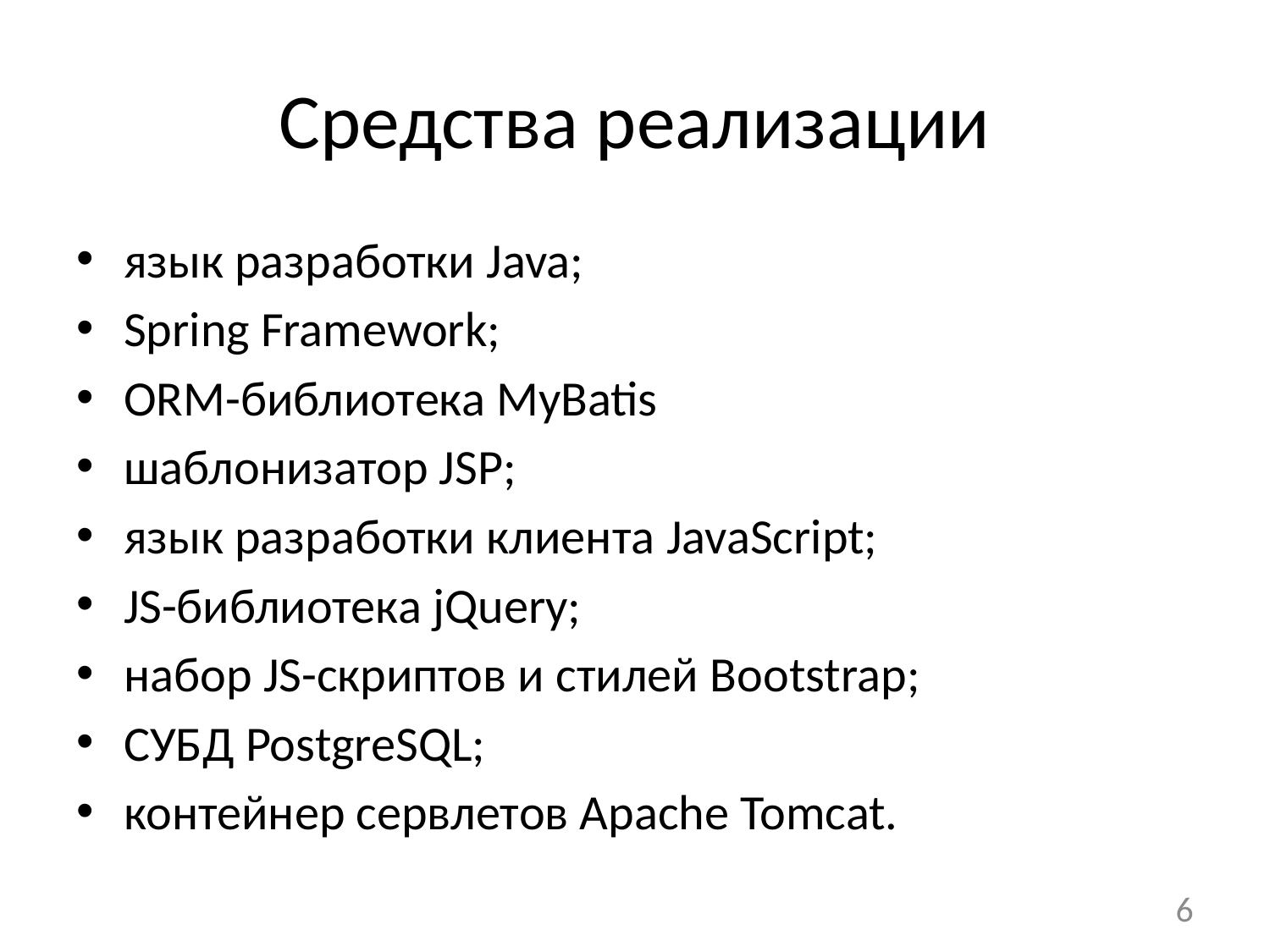

# Средства реализации
язык разработки Java;
Spring Framework;
ORM-библиотека MyBatis
шаблонизатор JSP;
язык разработки клиента JavaScript;
JS-библиотека jQuery;
набор JS-скриптов и стилей Bootstrap;
СУБД PostgreSQL;
контейнер сервлетов Apache Tomcat.
6